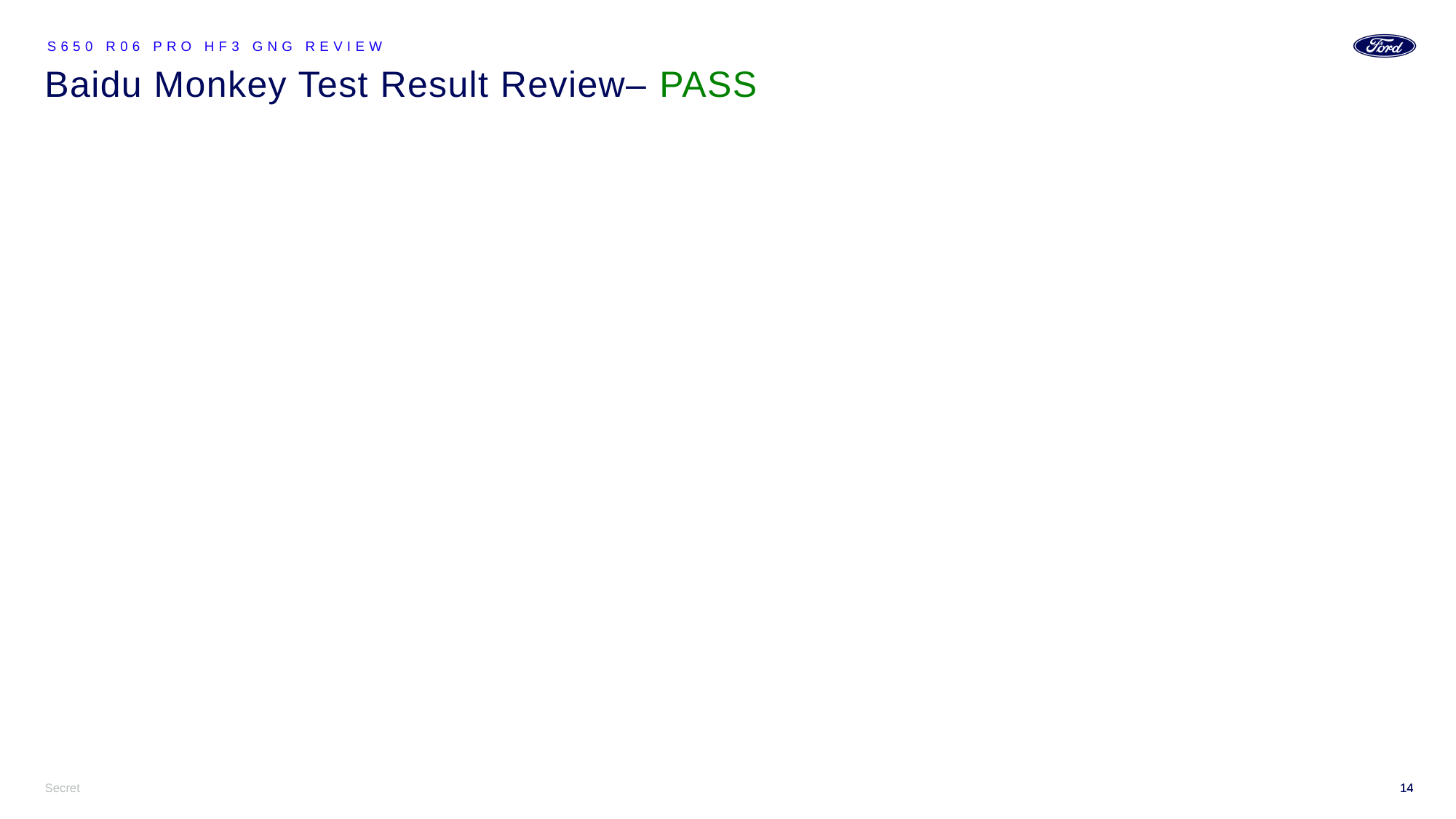

S650 R06 PRO HF3 GNG Review
# Baidu Monkey Test Result Review– PASS
14
14